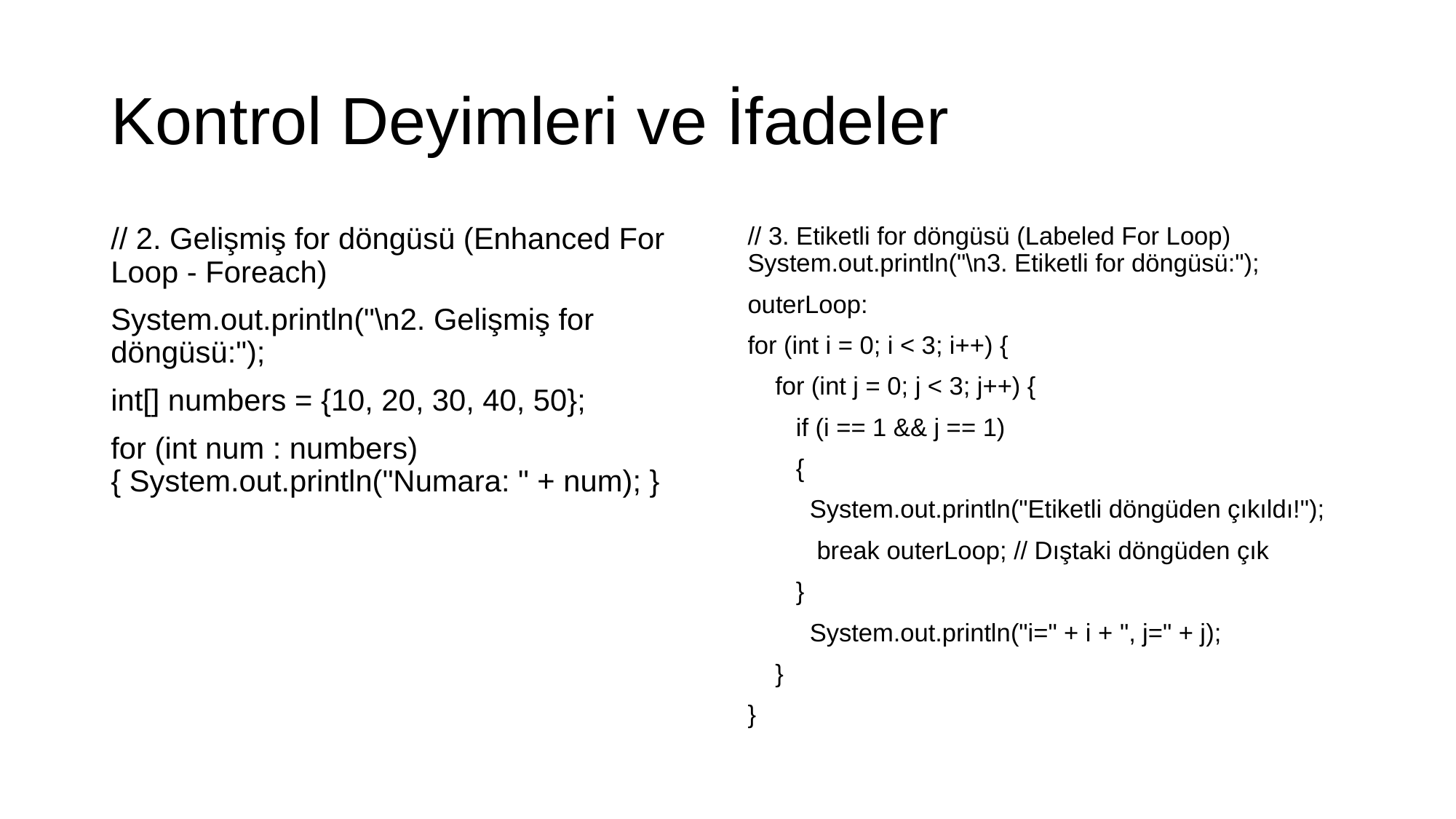

# Kontrol Deyimleri ve İfadeler
// 2. Gelişmiş for döngüsü (Enhanced For Loop - Foreach)
System.out.println("\n2. Gelişmiş for döngüsü:");
int[] numbers = {10, 20, 30, 40, 50};
for (int num : numbers) { System.out.println("Numara: " + num); }
// 3. Etiketli for döngüsü (Labeled For Loop) System.out.println("\n3. Etiketli for döngüsü:");
outerLoop:
for (int i = 0; i < 3; i++) {
    for (int j = 0; j < 3; j++) {
       if (i == 1 && j == 1)
       {
         System.out.println("Etiketli döngüden çıkıldı!");
          break outerLoop; // Dıştaki döngüden çık
       }
         System.out.println("i=" + i + ", j=" + j);
    }
}